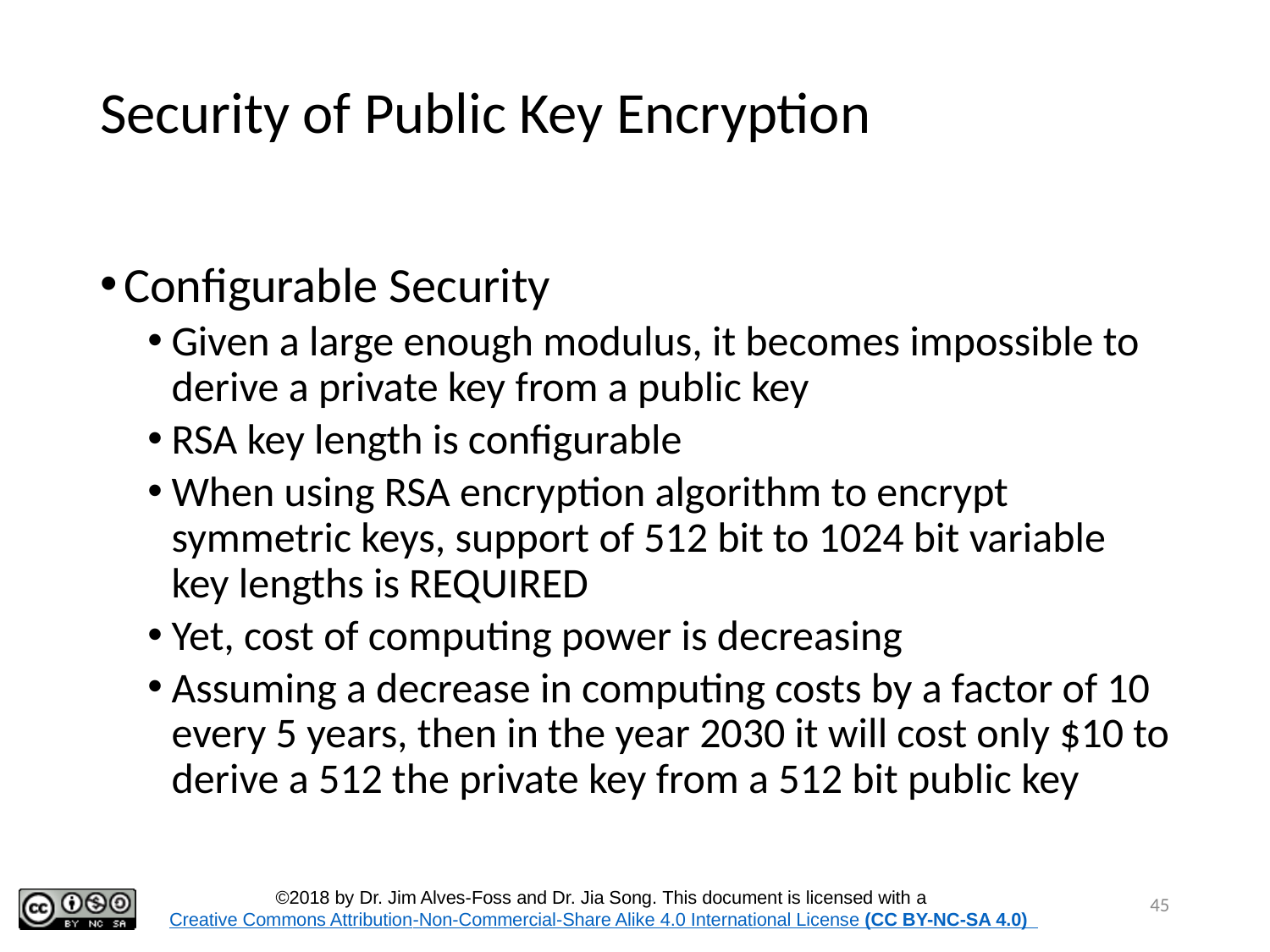

# Security of Public Key Encryption
Configurable Security
Given a large enough modulus, it becomes impossible to derive a private key from a public key
RSA key length is configurable
When using RSA encryption algorithm to encrypt symmetric keys, support of 512 bit to 1024 bit variable key lengths is REQUIRED
Yet, cost of computing power is decreasing
Assuming a decrease in computing costs by a factor of 10 every 5 years, then in the year 2030 it will cost only $10 to derive a 512 the private key from a 512 bit public key
45